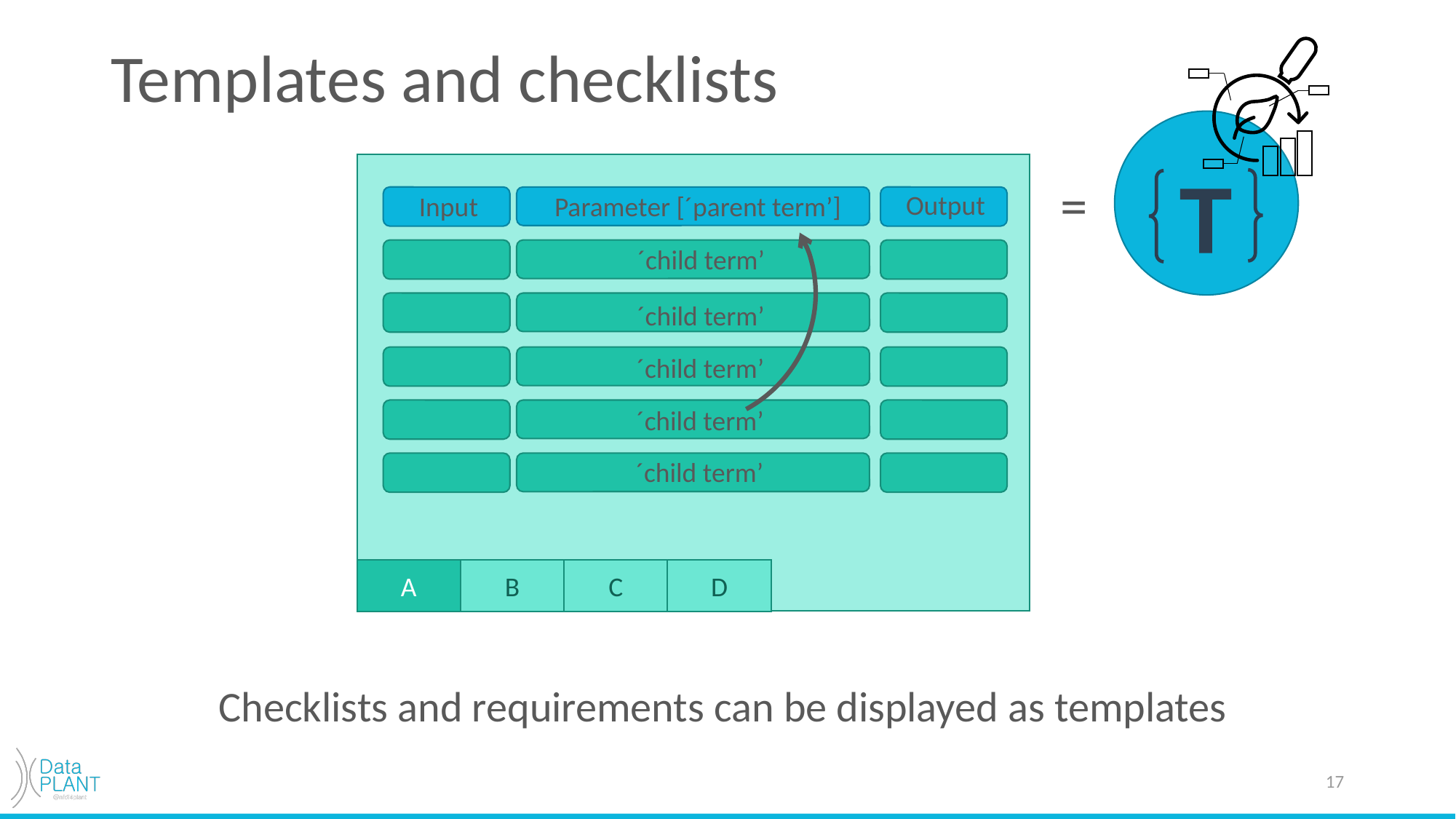

# Templates and checklists

=

Output
Parameter [´parent term’]
Input

´child term’

´child term’

´child term’

´child term’

´child term’

B
C
D
A
Checklists and requirements can be displayed as templates
17